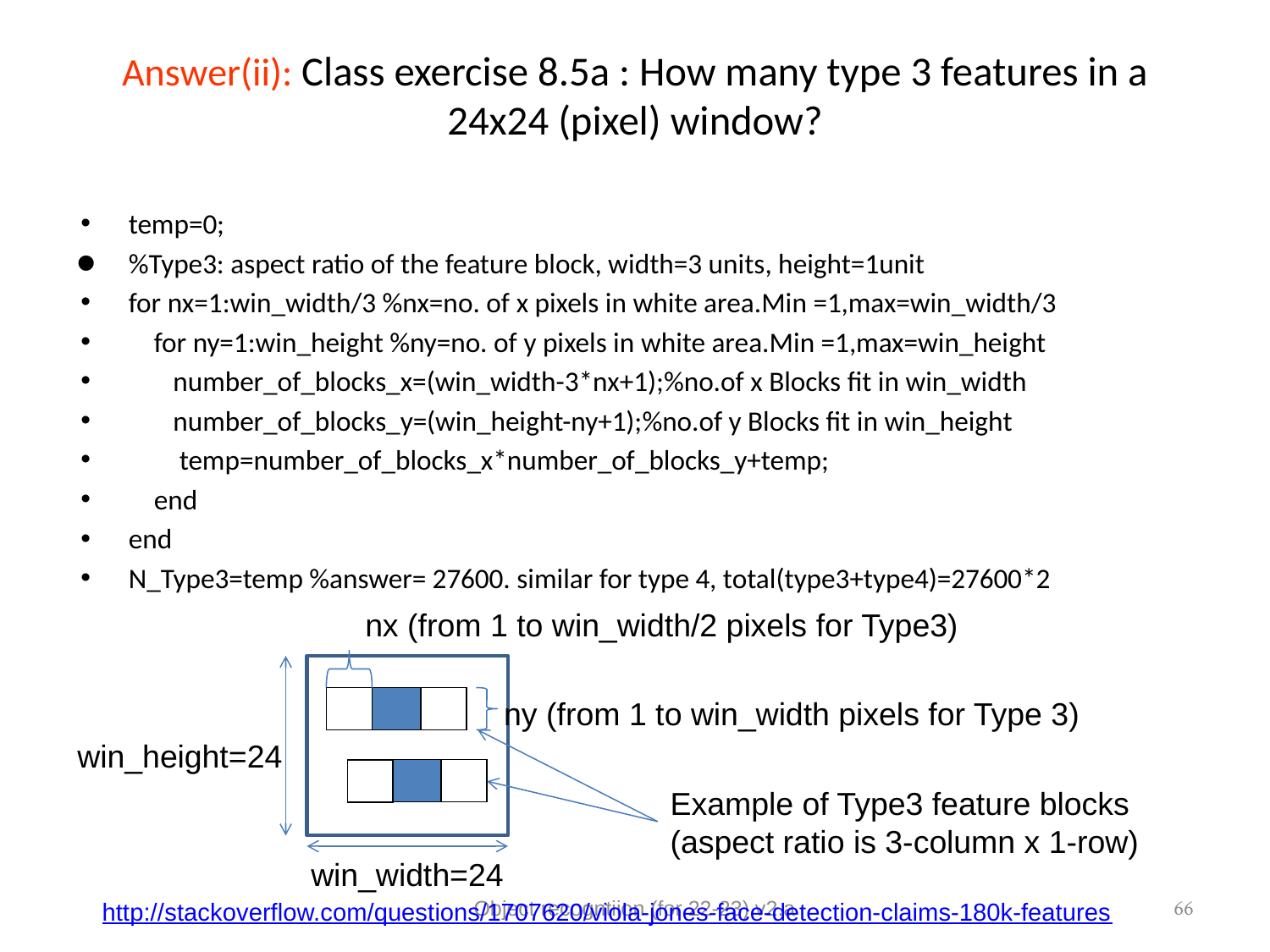

# Answer(ii): Class exercise 8.5a : How many type 3 features in a 24x24 (pixel) window?
temp=0;
%Type3: aspect ratio of the feature block, width=3 units, height=1unit
for nx=1:win_width/3 %nx=no. of x pixels in white area.Min =1,max=win_width/3
    for ny=1:win_height %ny=no. of y pixels in white area.Min =1,max=win_height
       number_of_blocks_x=(win_width-3*nx+1);%no.of x Blocks fit in win_width
       number_of_blocks_y=(win_height-ny+1);%no.of y Blocks fit in win_height
        temp=number_of_blocks_x*number_of_blocks_y+temp;
    end
end
N_Type3=temp %answer= 27600. similar for type 4, total(type3+type4)=27600*2

nx (from 1 to win_width/2 pixels for Type3)

ny (from 1 to win_width pixels for Type 3)
win_height=24

Example of Type3 feature blocks
(aspect ratio is 3-column x 1-row)
win_width=24
Object recogntiion (for 22-23) v2.a
66
http://stackoverflow.com/questions/1707620/viola-jones-face-detection-claims-180k-features